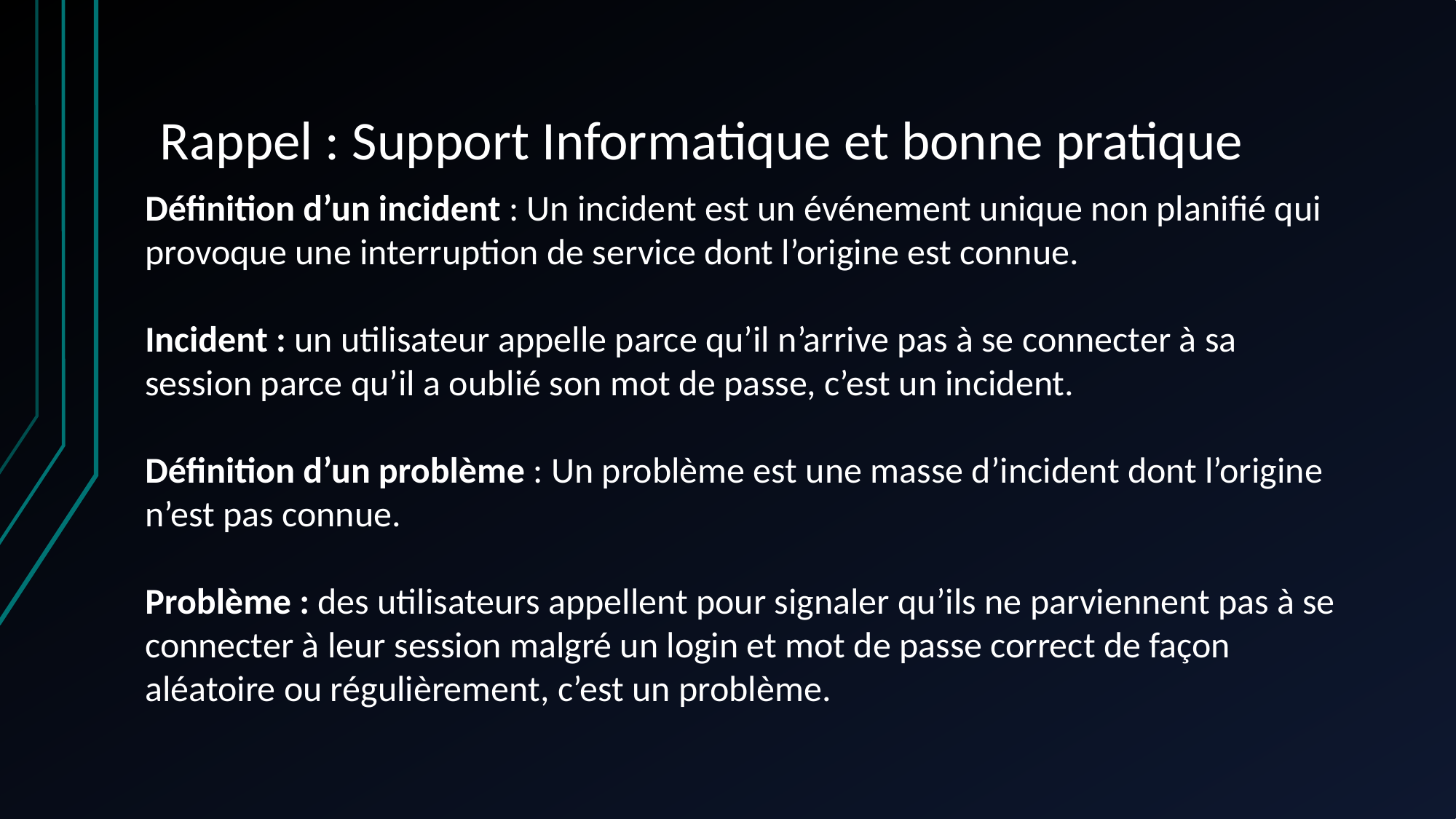

# Rappel : Support Informatique et bonne pratique
Définition d’un incident : Un incident est un événement unique non planifié qui provoque une interruption de service dont l’origine est connue.

Incident : un utilisateur appelle parce qu’il n’arrive pas à se connecter à sa session parce qu’il a oublié son mot de passe, c’est un incident.

Définition d’un problème : Un problème est une masse d’incident dont l’origine n’est pas connue.

Problème : des utilisateurs appellent pour signaler qu’ils ne parviennent pas à se connecter à leur session malgré un login et mot de passe correct de façon aléatoire ou régulièrement, c’est un problème.